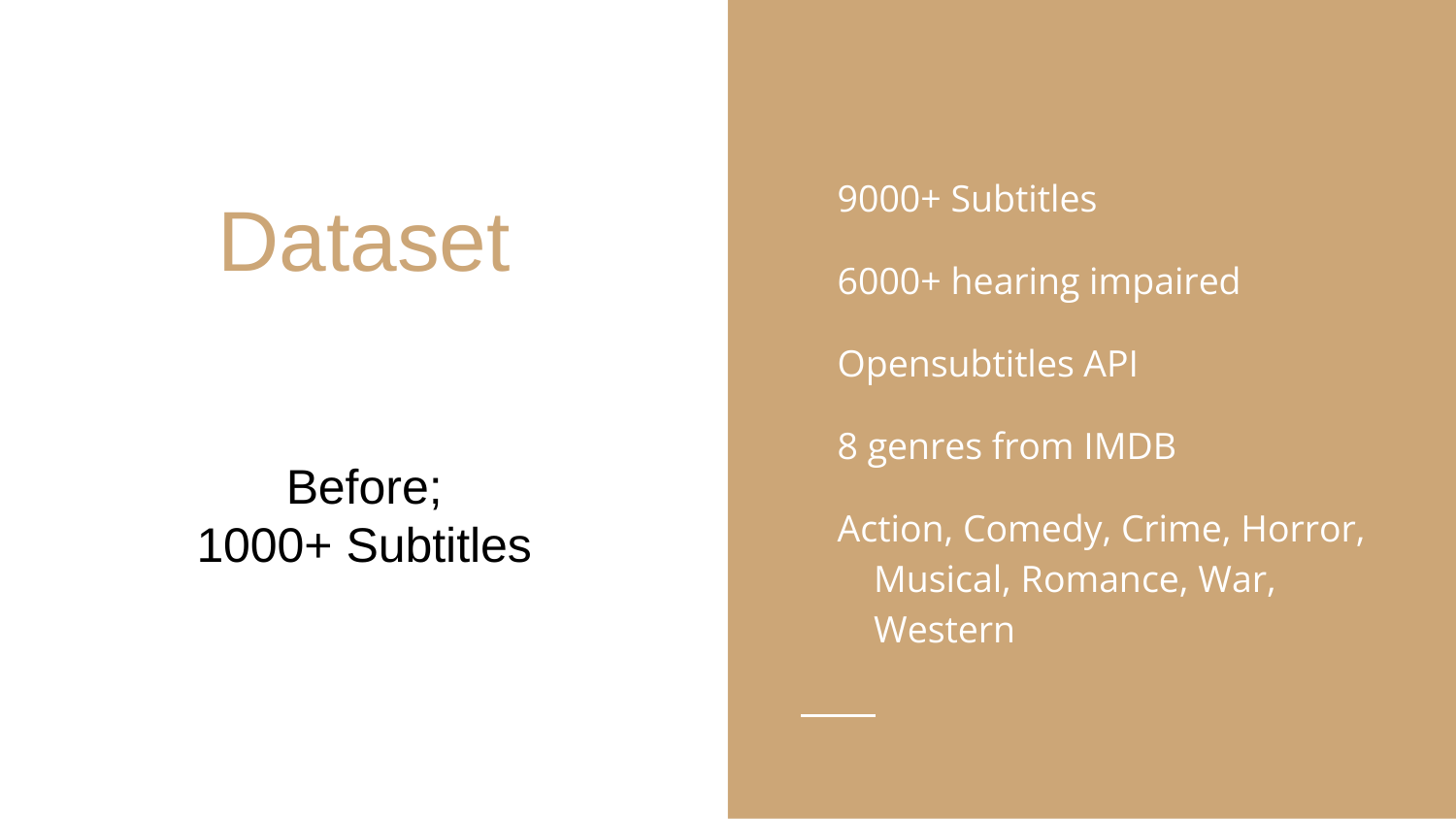

# Dataset
9000+ Subtitles
6000+ hearing impaired
Opensubtitles API
8 genres from IMDB
Action, Comedy, Crime, Horror, Musical, Romance, War, Western
Before;
1000+ Subtitles